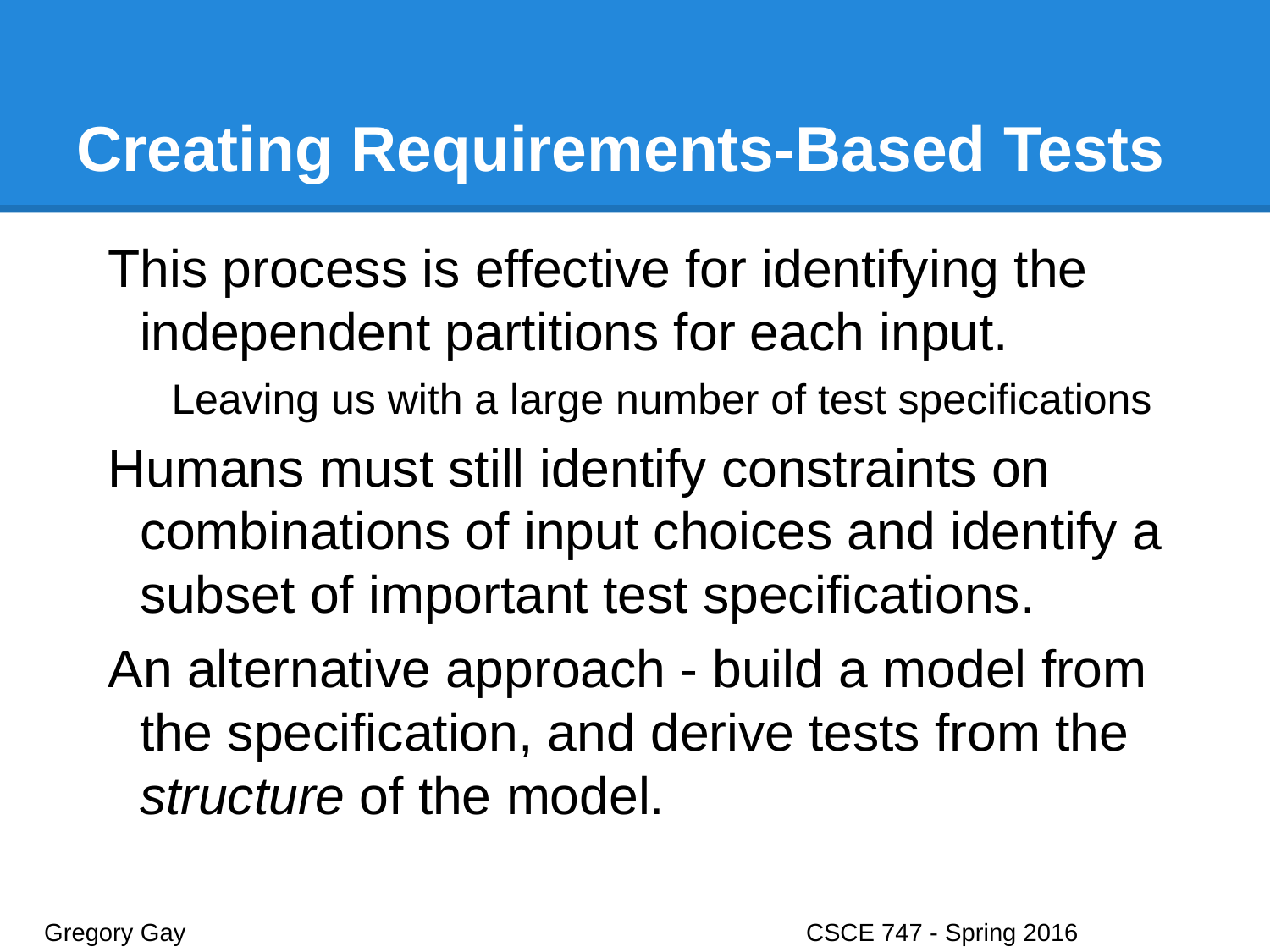

# Creating Requirements-Based Tests
This process is effective for identifying the independent partitions for each input.
Leaving us with a large number of test specifications
Humans must still identify constraints on combinations of input choices and identify a subset of important test specifications.
An alternative approach - build a model from the specification, and derive tests from the structure of the model.
Gregory Gay					CSCE 747 - Spring 2016							3